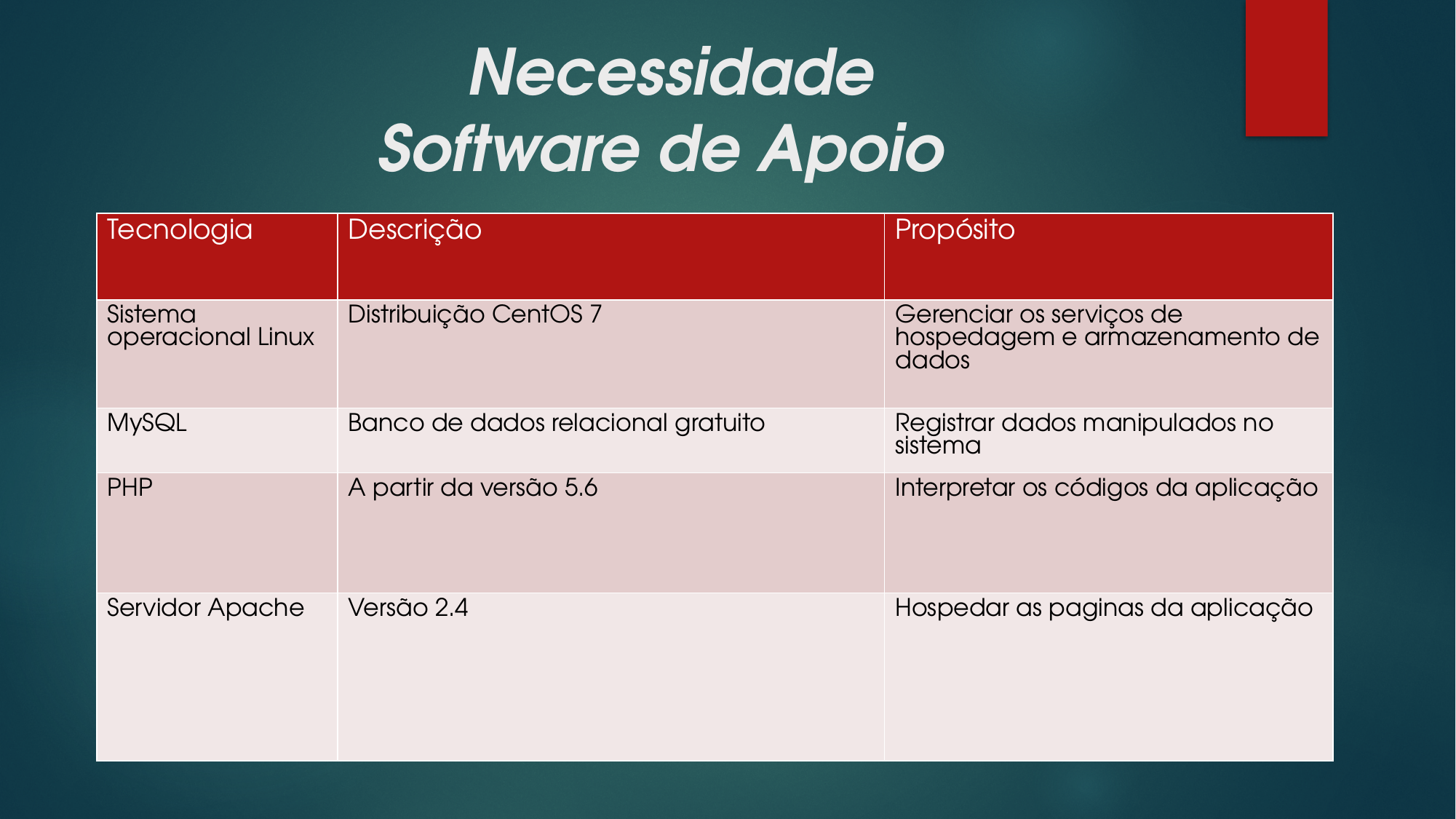

# Necessidade Software de Apoio
| Tecnologia | Descrição | Propósito |
| --- | --- | --- |
| Sistema operacional Linux | Distribuição CentOS 7 | Gerenciar os serviços de hospedagem e armazenamento de dados |
| MySQL | Banco de dados relacional gratuito | Registrar dados manipulados no sistema |
| PHP | A partir da versão 5.6 | Interpretar os códigos da aplicação |
| Servidor Apache | Versão 2.4 | Hospedar as paginas da aplicação |